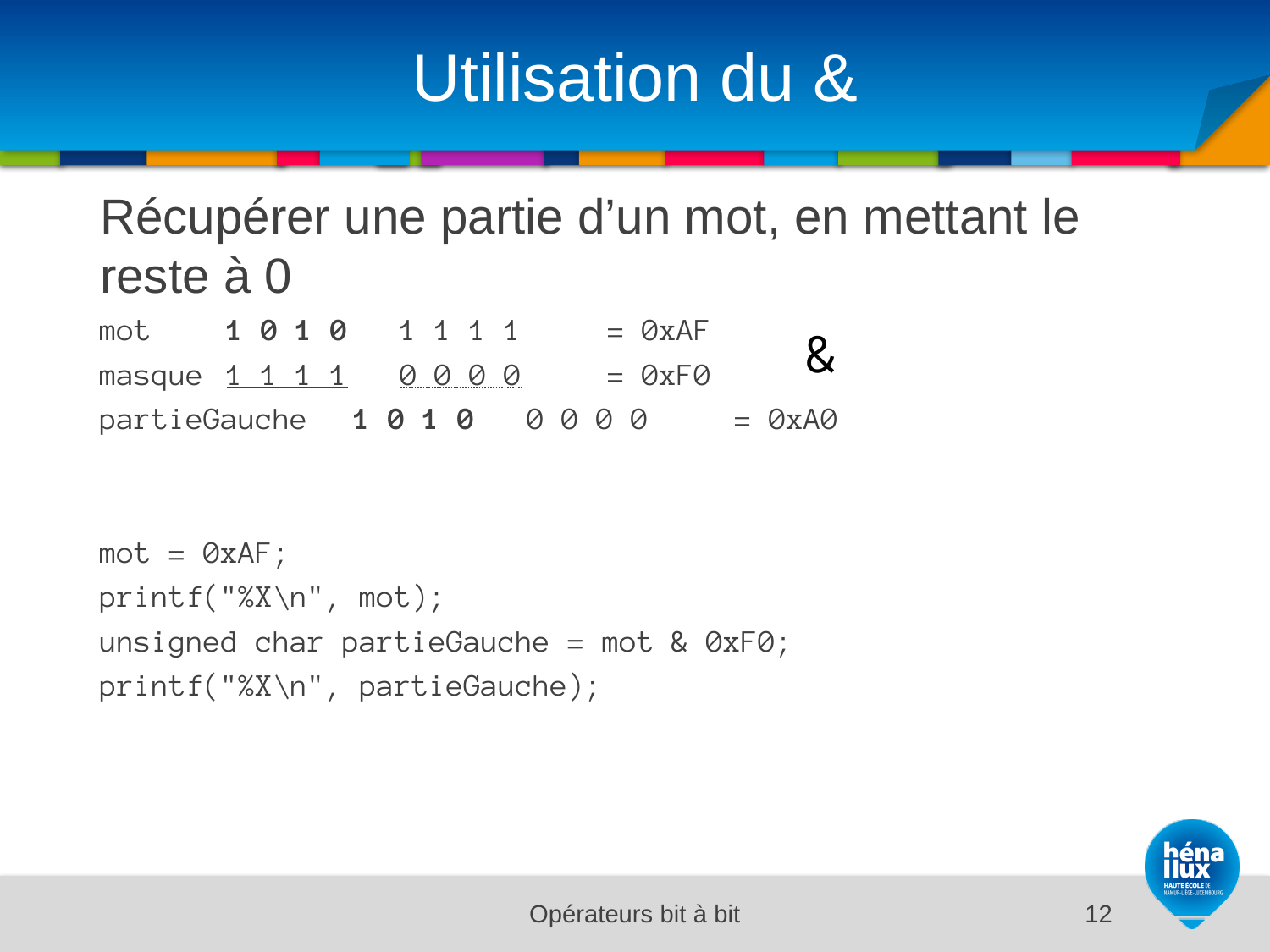

# Utilisation du &
Récupérer une partie d’un mot, en mettant le reste à 0
mot	1 0 1 0   1 1 1 1	= 0xAF
masque	1 1 1 1   0 0 0 0  	= 0xF0
partieGauche	1 0 1 0   0 0 0 0	= 0xA0

mot = 0xAF;
printf("%X\n", mot);
unsigned char partieGauche = mot & 0xF0;
printf("%X\n", partieGauche);

&
Opérateurs bit à bit
12